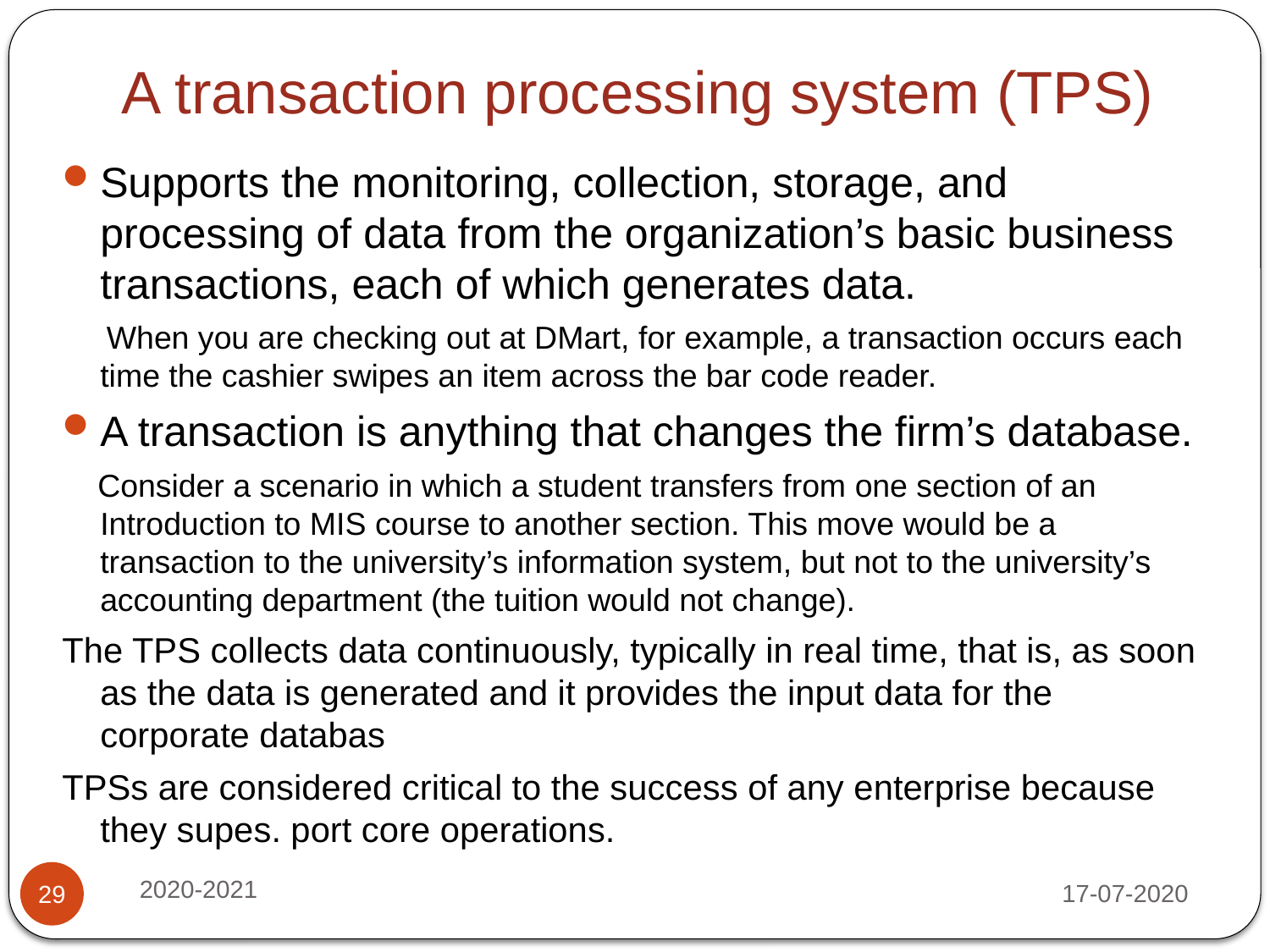

# A transaction processing system (TPS)
Supports the monitoring, collection, storage, and processing of data from the organization’s basic business transactions, each of which generates data.
     When you are checking out at DMart, for example, a transaction occurs each time the cashier swipes an item across the bar code reader.
A transaction is anything that changes the firm’s database.
    Consider a scenario in which a student transfers from one section of an Introduction to MIS course to another section. This move would be a transaction to the university’s information system, but not to the university’s accounting department (the tuition would not change).
The TPS collects data continuously, typically in real time, that is, as soon as the data is generated and it provides the input data for the corporate databas
TPSs are considered critical to the success of any enterprise because they supes. port core operations.
2020-2021
17-07-2020
29